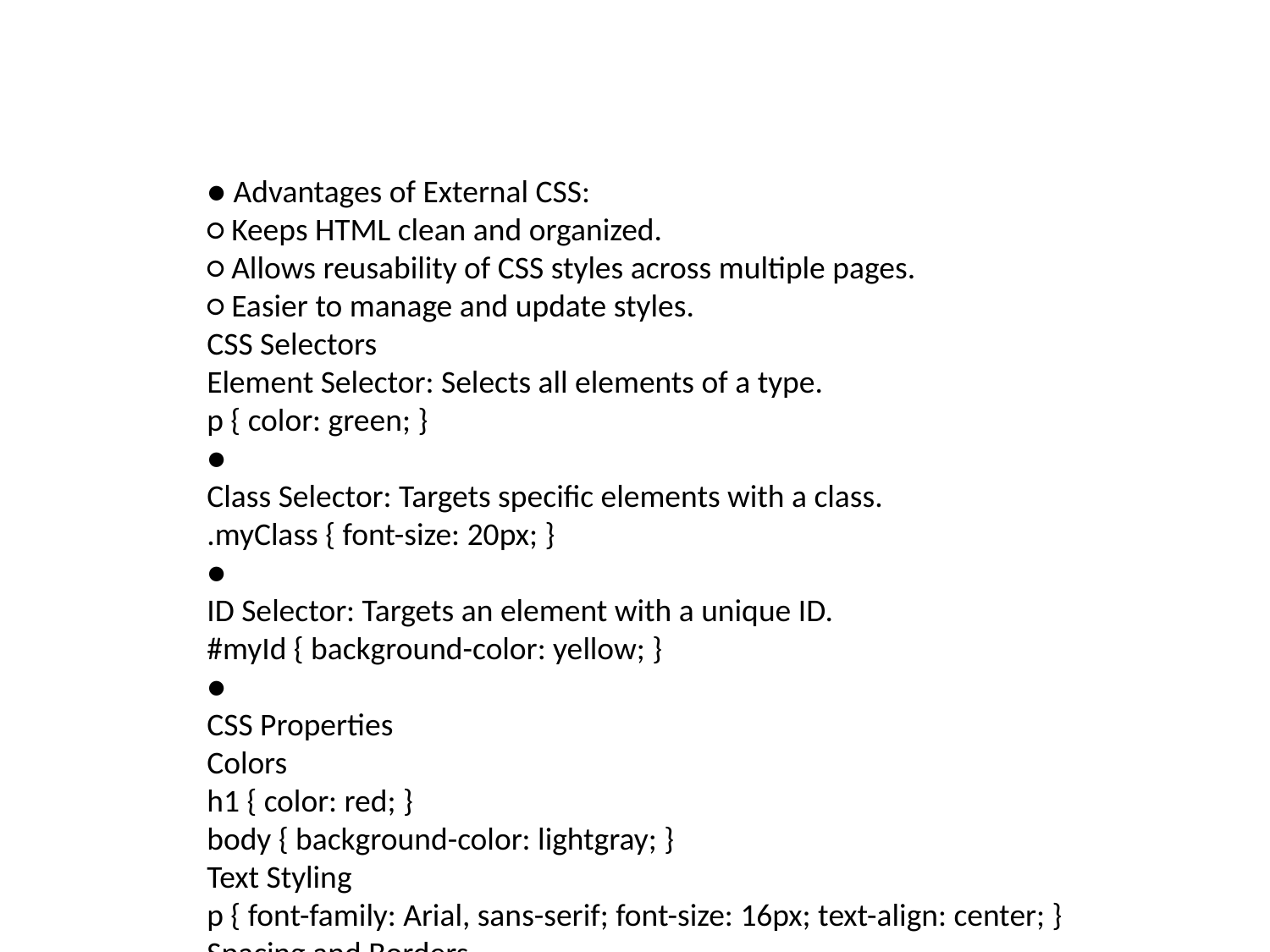

● Advantages of External CSS:
○ Keeps HTML clean and organized.
○ Allows reusability of CSS styles across multiple pages.
○ Easier to manage and update styles.
CSS Selectors
Element Selector: Selects all elements of a type.
p { color: green; }
●
Class Selector: Targets specific elements with a class.
.myClass { font-size: 20px; }
●
ID Selector: Targets an element with a unique ID.
#myId { background-color: yellow; }
●
CSS Properties
Colors
h1 { color: red; }
body { background-color: lightgray; }
Text Styling
p { font-family: Arial, sans-serif; font-size: 16px; text-align: center; }
Spacing and Borders
div { margin: 10px; padding: 20px; border: 2px solid black; }
Practice Task for This Week as assignment
✅ Create a simple webpage with:
1. A heading (<h1>), a paragraph (<p>), and a link (<a>).
2. An image (<img>).